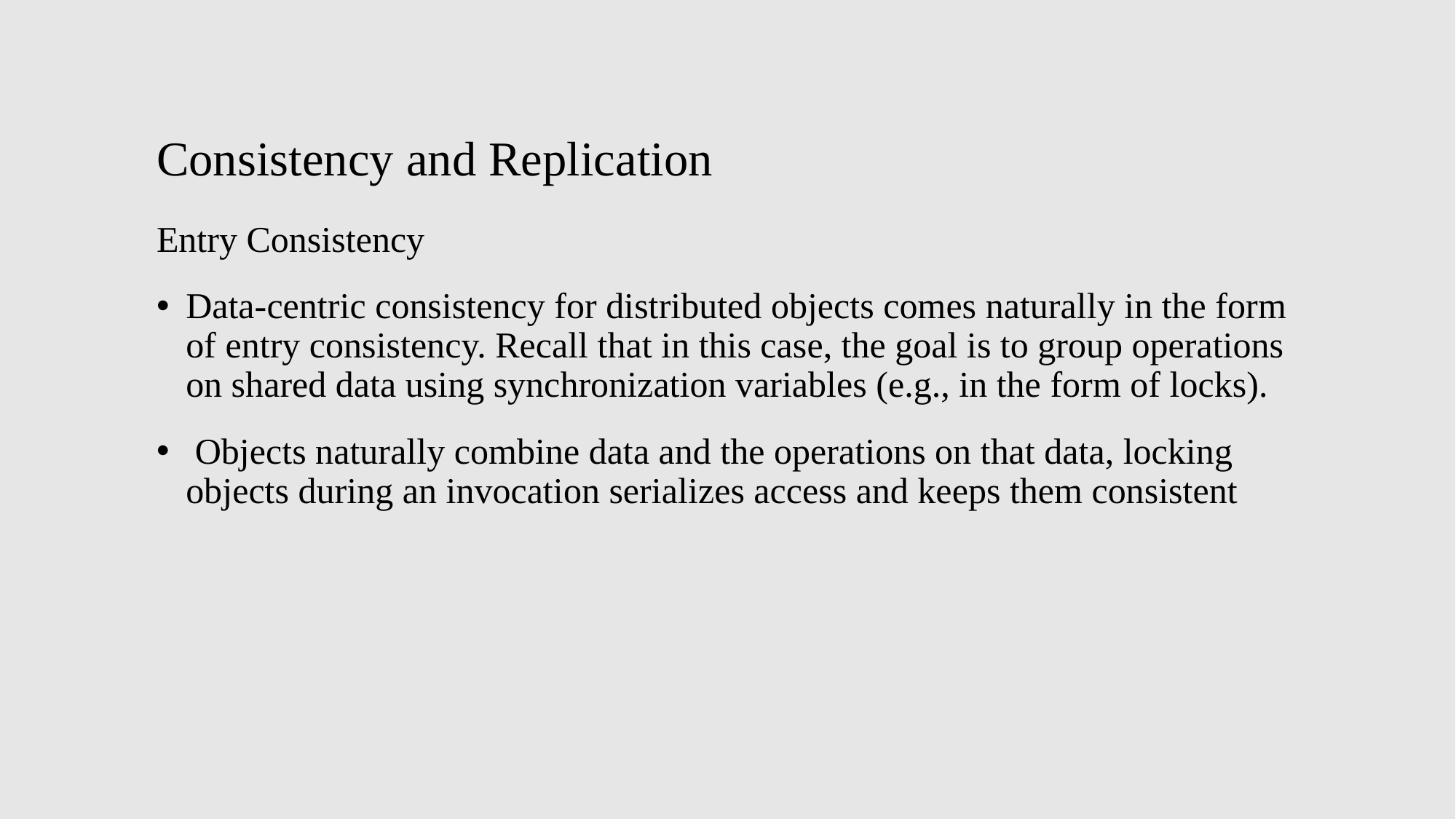

# Consistency and Replication
Entry Consistency
Data-centric consistency for distributed objects comes naturally in the form of entry consistency. Recall that in this case, the goal is to group operations on shared data using synchronization variables (e.g., in the form of locks).
 Objects naturally combine data and the operations on that data, locking objects during an invocation serializes access and keeps them consistent